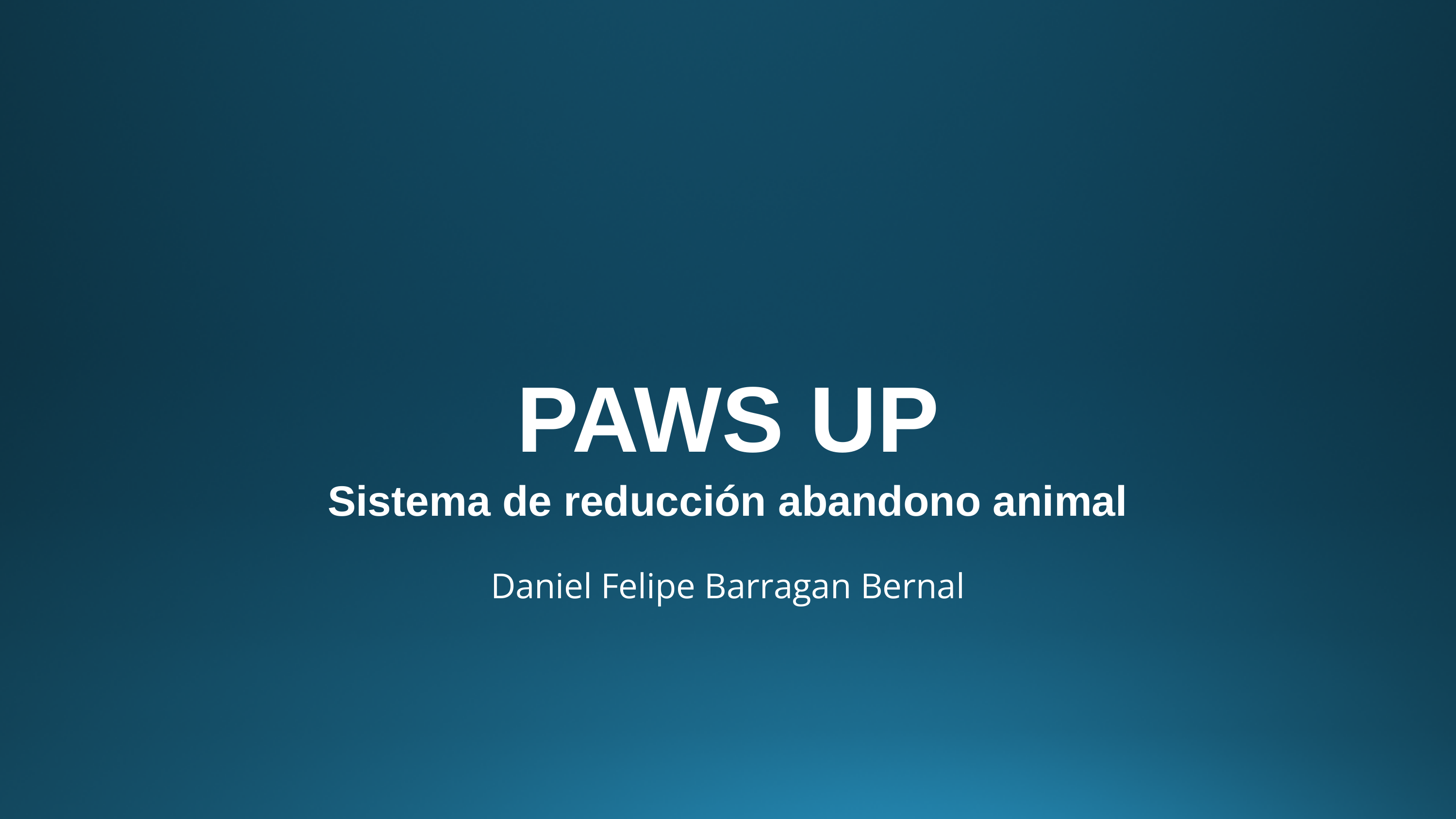

PAWS UP
Sistema de reducción abandono animal
Daniel Felipe Barragan Bernal